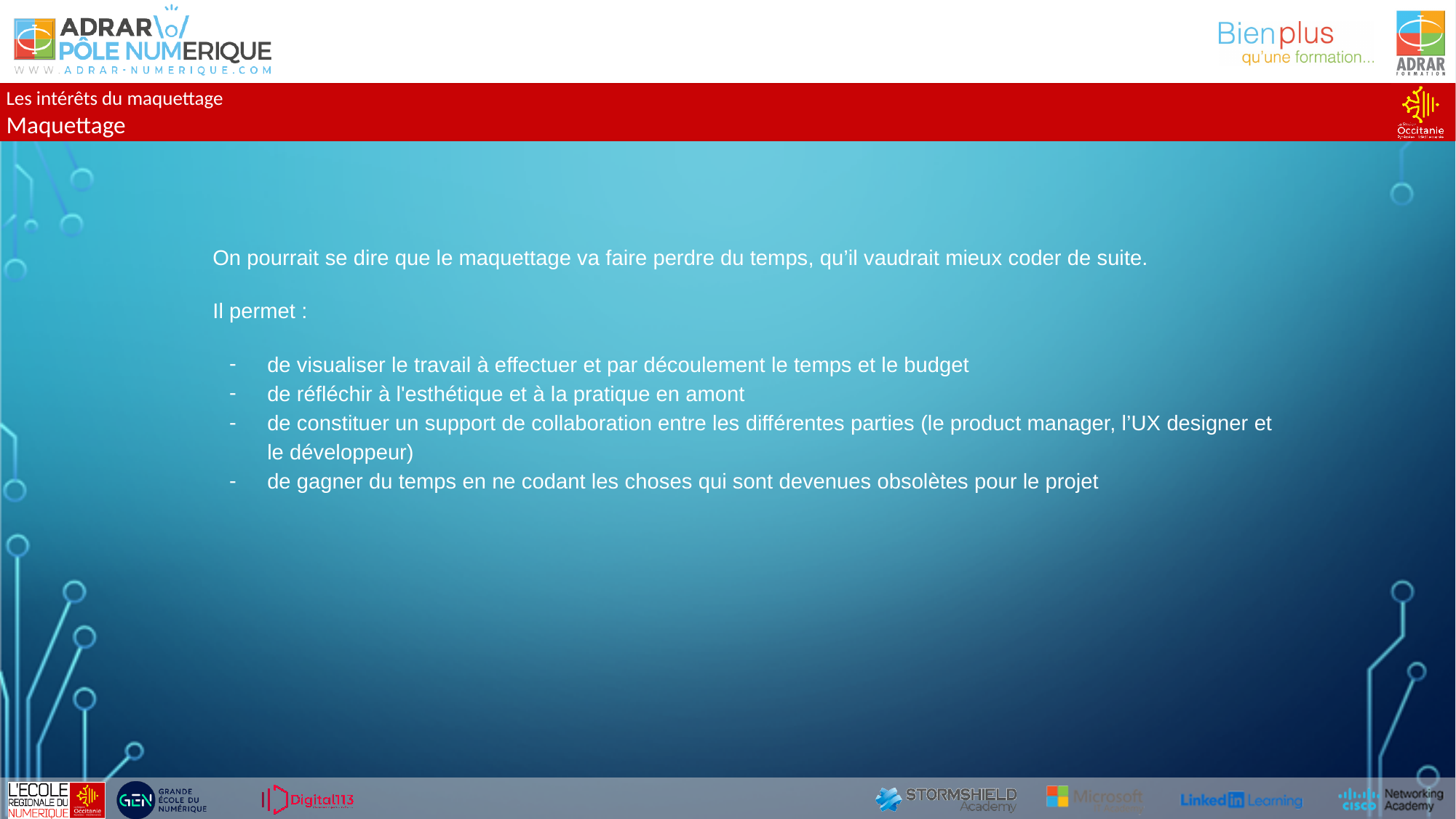

Les intérêts du maquettage
Maquettage
On pourrait se dire que le maquettage va faire perdre du temps, qu’il vaudrait mieux coder de suite.
Il permet :
de visualiser le travail à effectuer et par découlement le temps et le budget
de réfléchir à l'esthétique et à la pratique en amont
de constituer un support de collaboration entre les différentes parties (le product manager, l’UX designer et le développeur)
de gagner du temps en ne codant les choses qui sont devenues obsolètes pour le projet